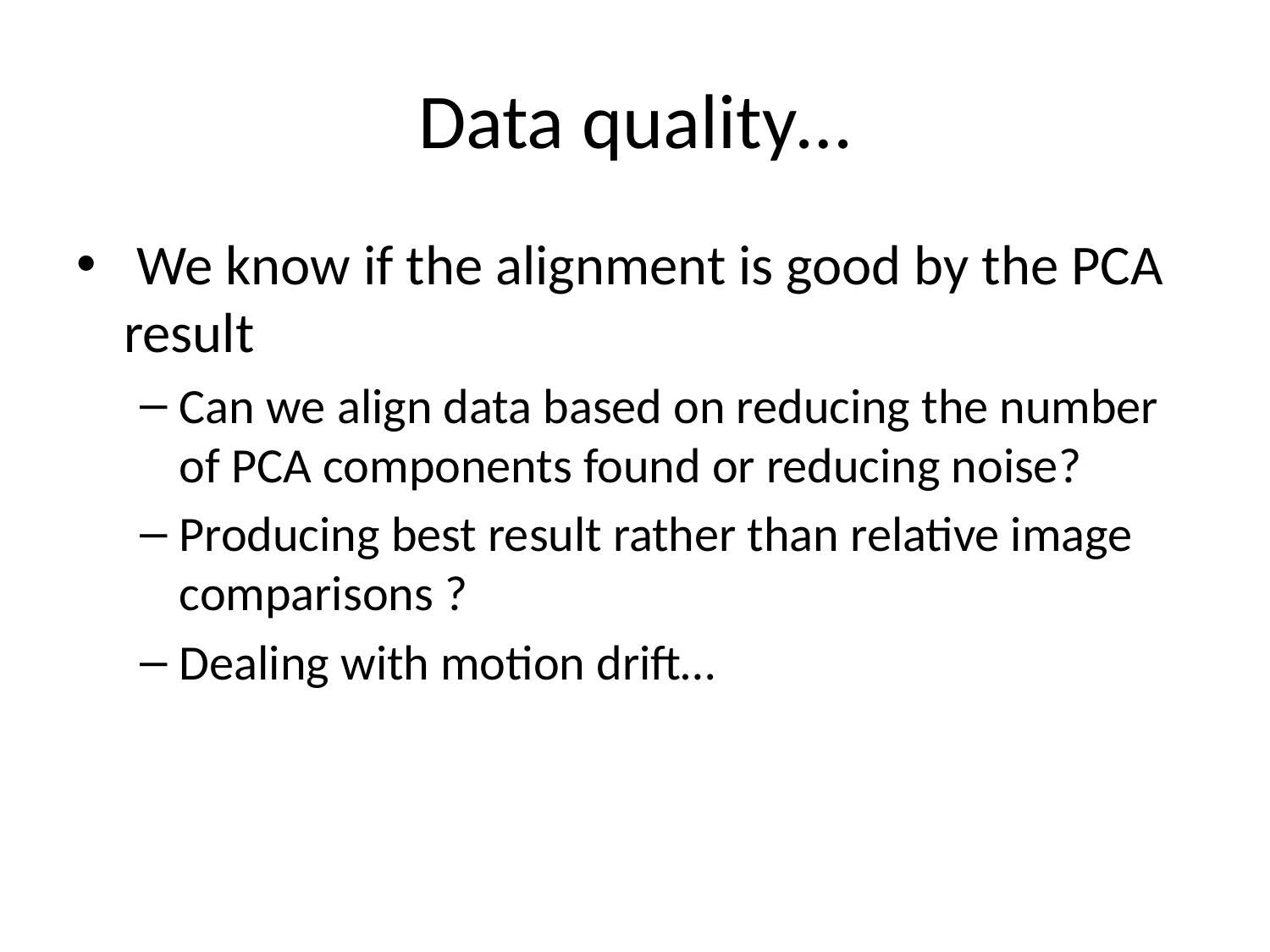

# Data quality…
 We know if the alignment is good by the PCA result
Can we align data based on reducing the number of PCA components found or reducing noise?
Producing best result rather than relative image comparisons ?
Dealing with motion drift…